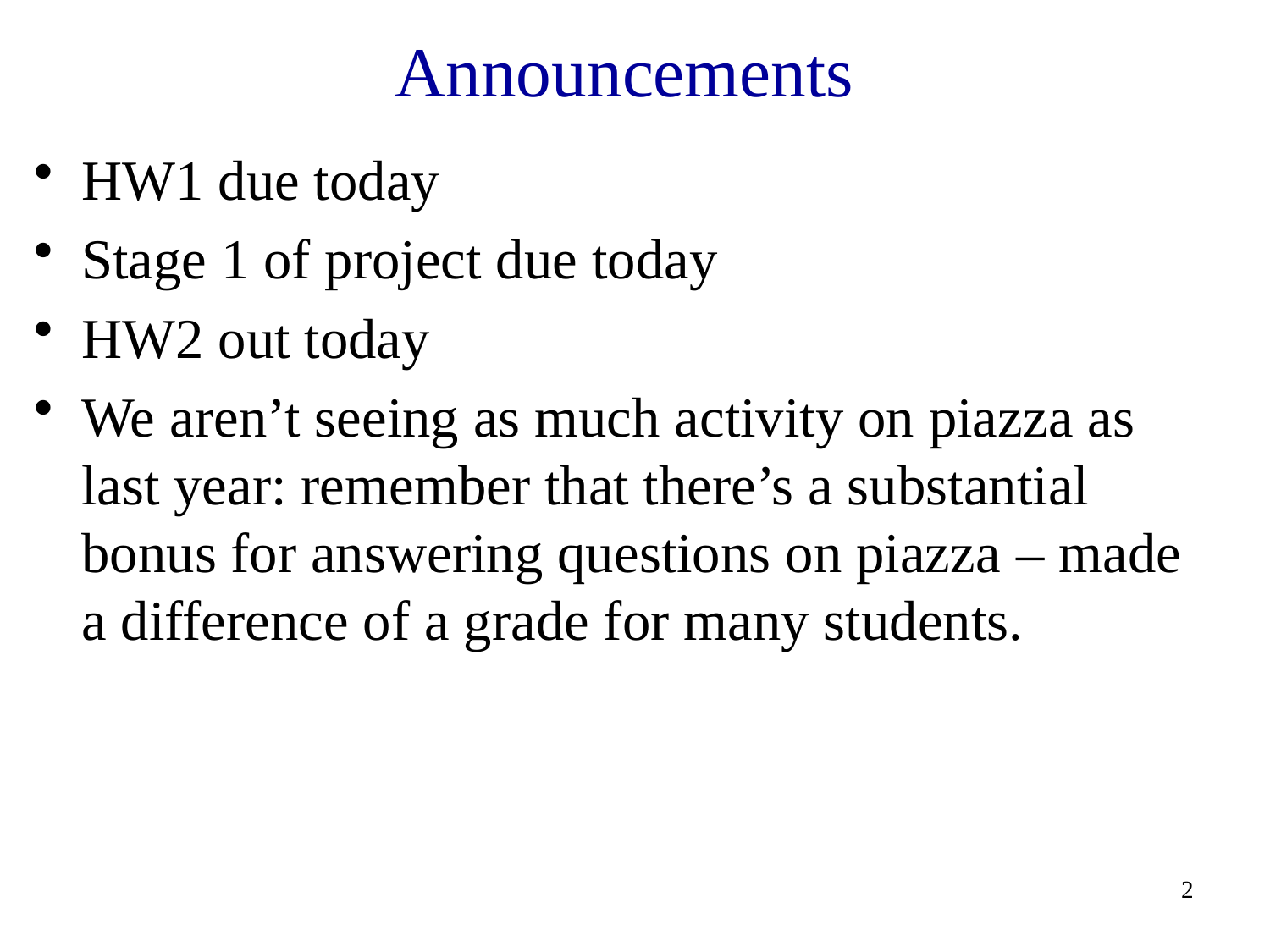

# Announcements
HW1 due today
Stage 1 of project due today
HW2 out today
We aren’t seeing as much activity on piazza as last year: remember that there’s a substantial bonus for answering questions on piazza – made a difference of a grade for many students.
2